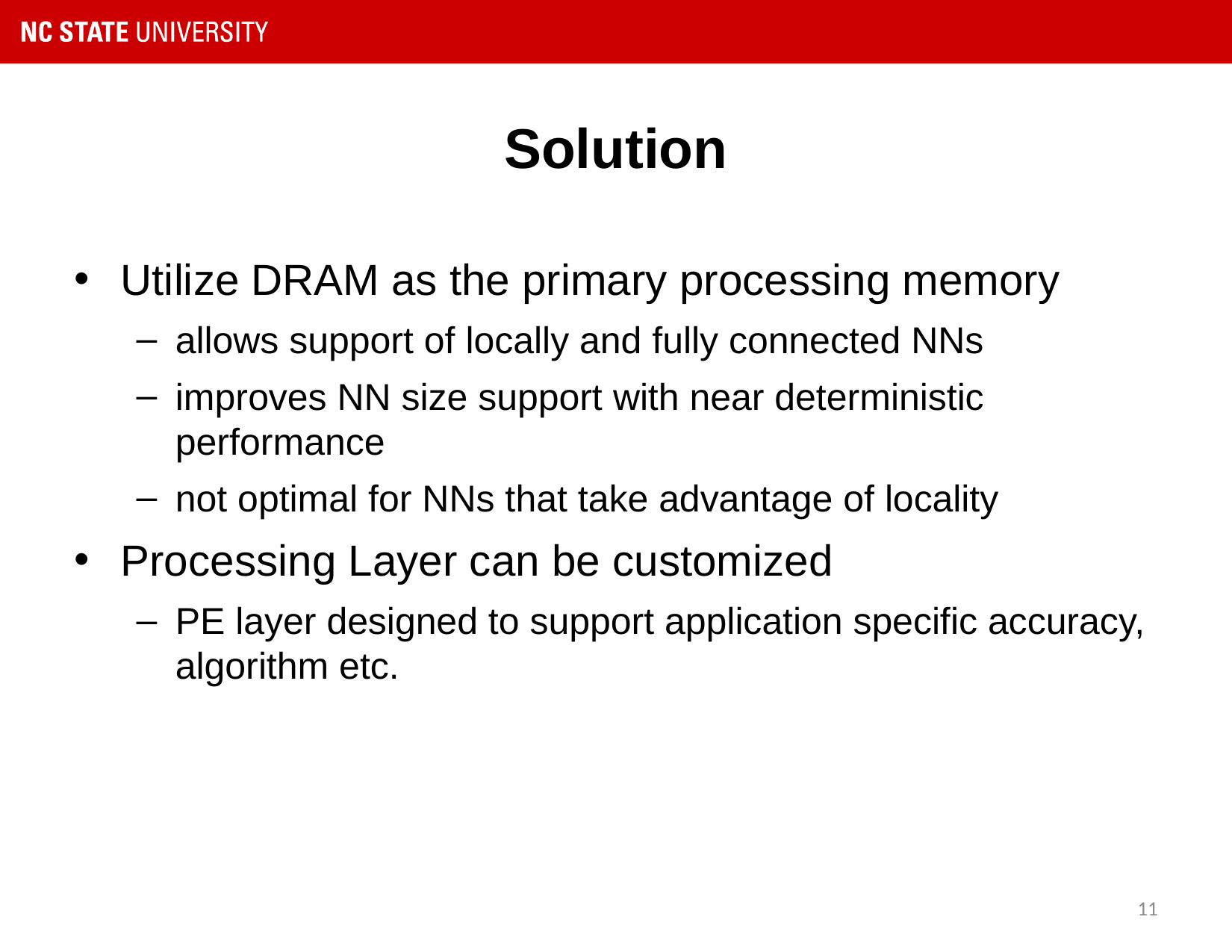

# Solution
Utilize DRAM as the primary processing memory
allows support of locally and fully connected NNs
improves NN size support with near deterministic performance
not optimal for NNs that take advantage of locality
Processing Layer can be customized
PE layer designed to support application specific accuracy, algorithm etc.
11